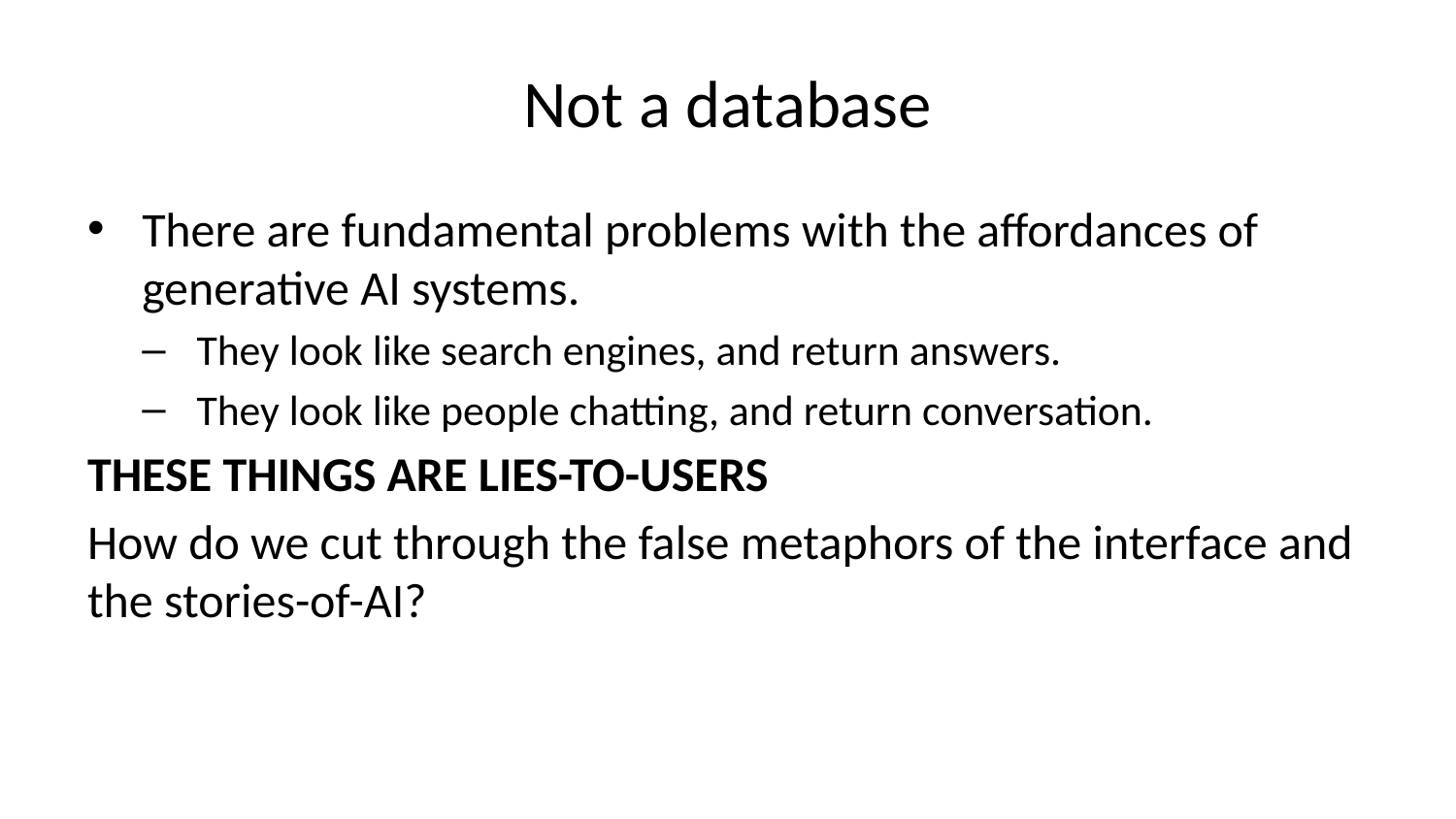

# Not a database
There are fundamental problems with the affordances of generative AI systems.
They look like search engines, and return answers.
They look like people chatting, and return conversation.
THESE THINGS ARE LIES-TO-USERS
How do we cut through the false metaphors of the interface and the stories-of-AI?